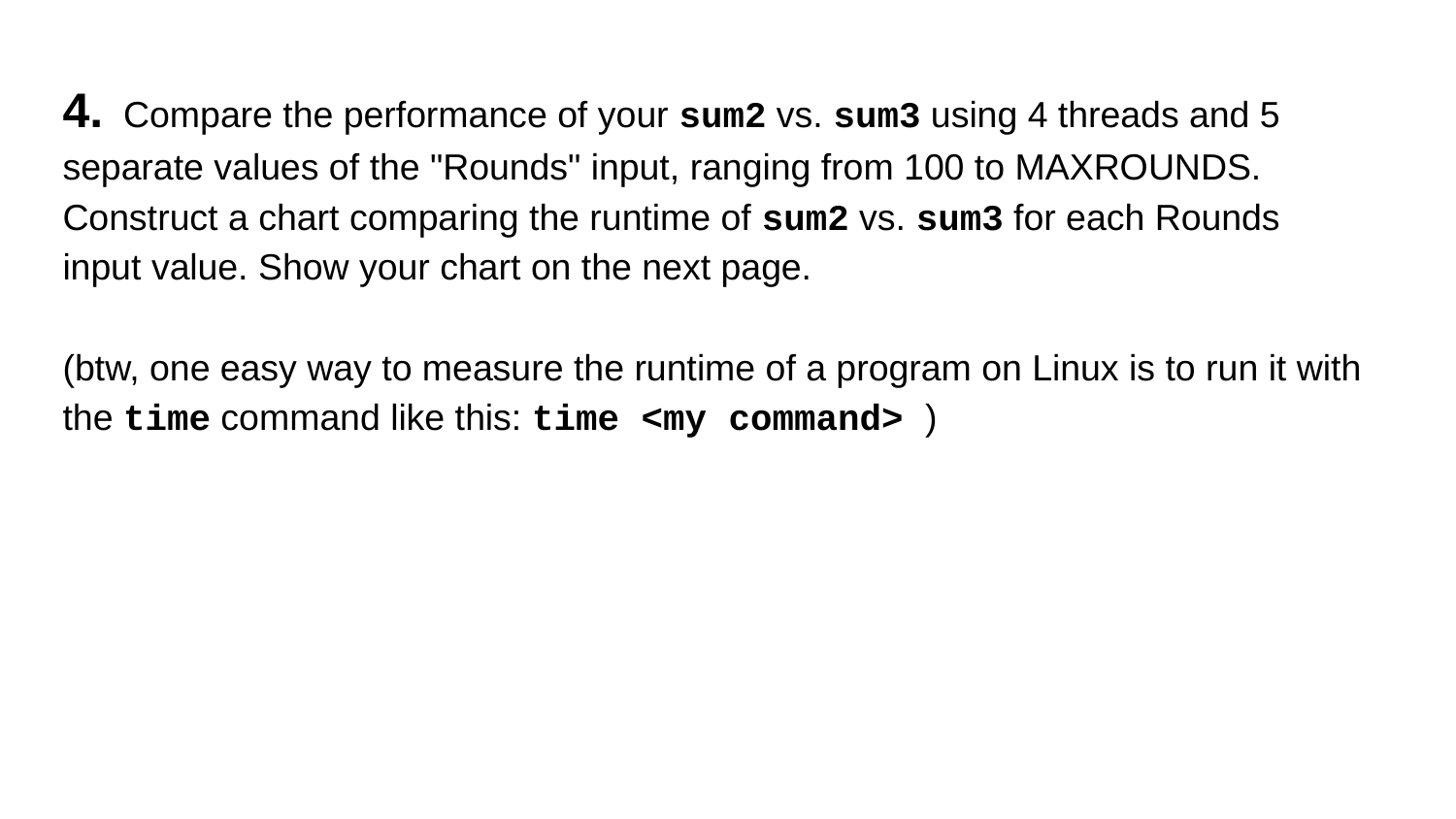

4.  Compare the performance of your sum2 vs. sum3 using 4 threads and 5 separate values of the "Rounds" input, ranging from 100 to MAXROUNDS. Construct a chart comparing the runtime of sum2 vs. sum3 for each Rounds input value. Show your chart on the next page.

(btw, one easy way to measure the runtime of a program on Linux is to run it with the time command like this: time <my command> )